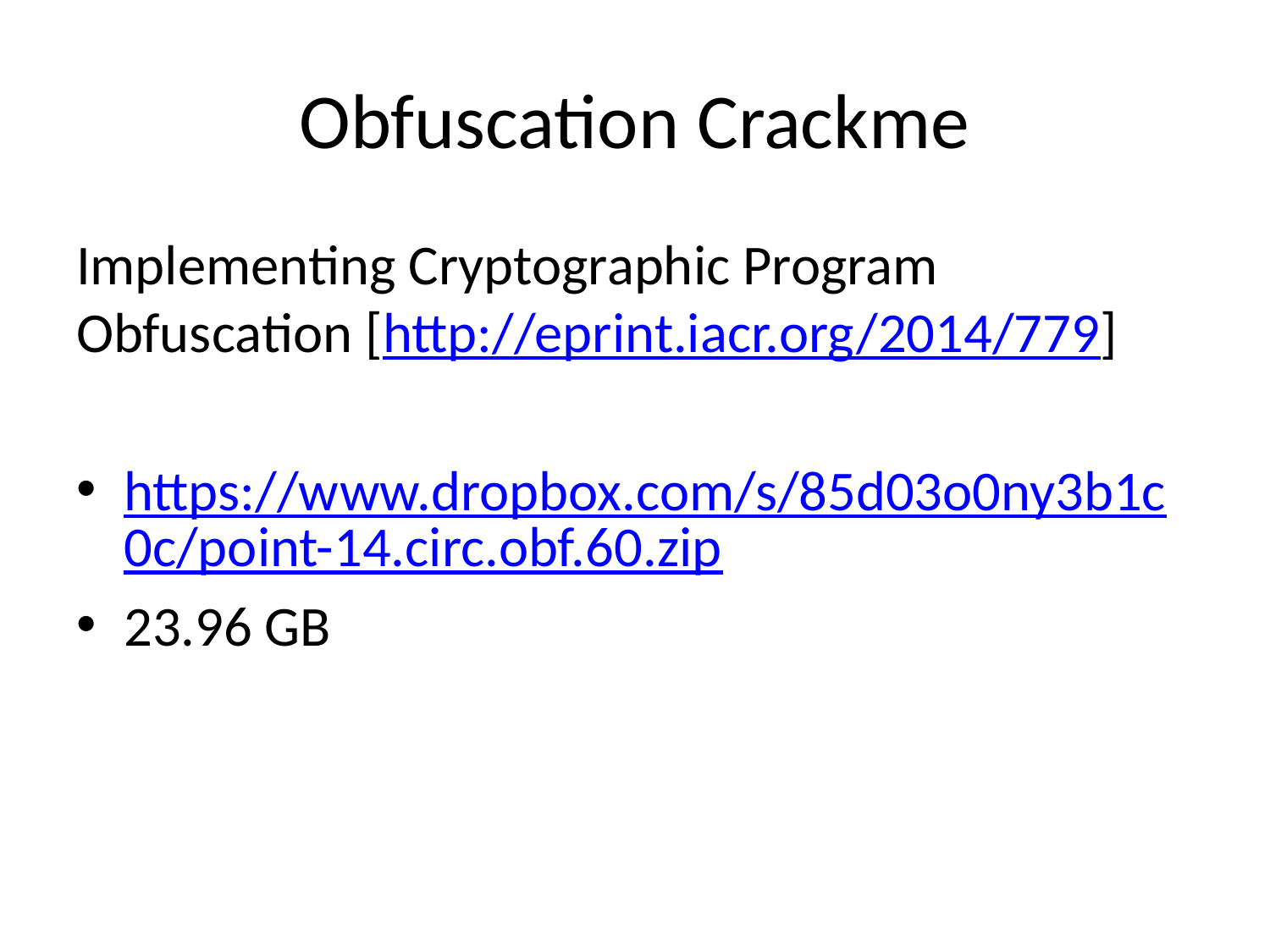

# Obfuscation Crackme
Implementing Cryptographic Program Obfuscation [http://eprint.iacr.org/2014/779]

https://www.dropbox.com/s/85d03o0ny3b1c0c/point-14.circ.obf.60.zip
23.96 GB